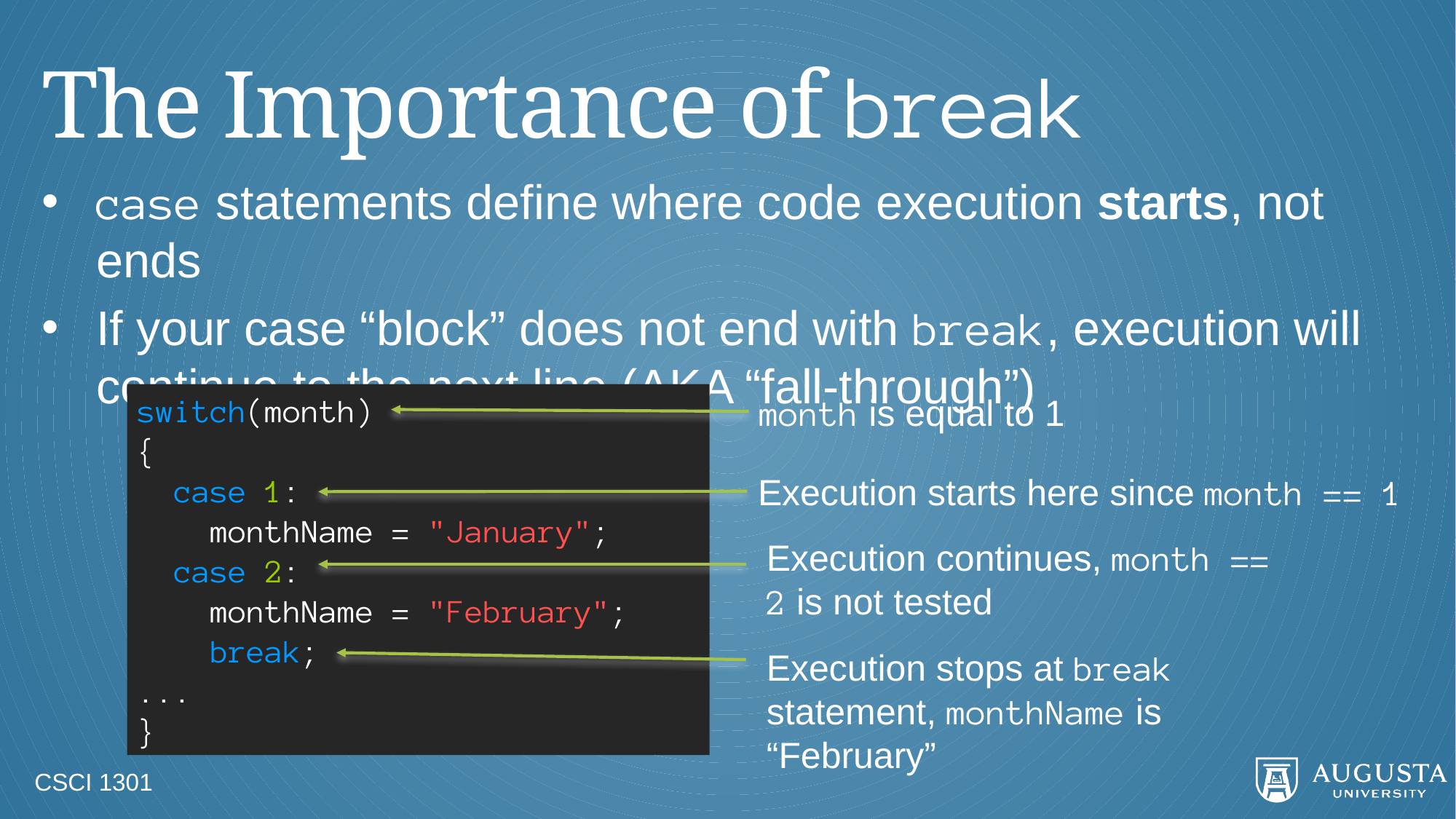

# The Importance of break
case statements define where code execution starts, not ends
If your case “block” does not end with break, execution will continue to the next line (AKA “fall-through”)
switch(month)
{
  case 1:
    monthName = "January";
  case 2:
    monthName = "February";
    break;
...
}
month is equal to 1
Execution starts here since month == 1
Execution continues, month == 2 is not tested
Execution stops at break statement, monthName is “February”
CSCI 1301